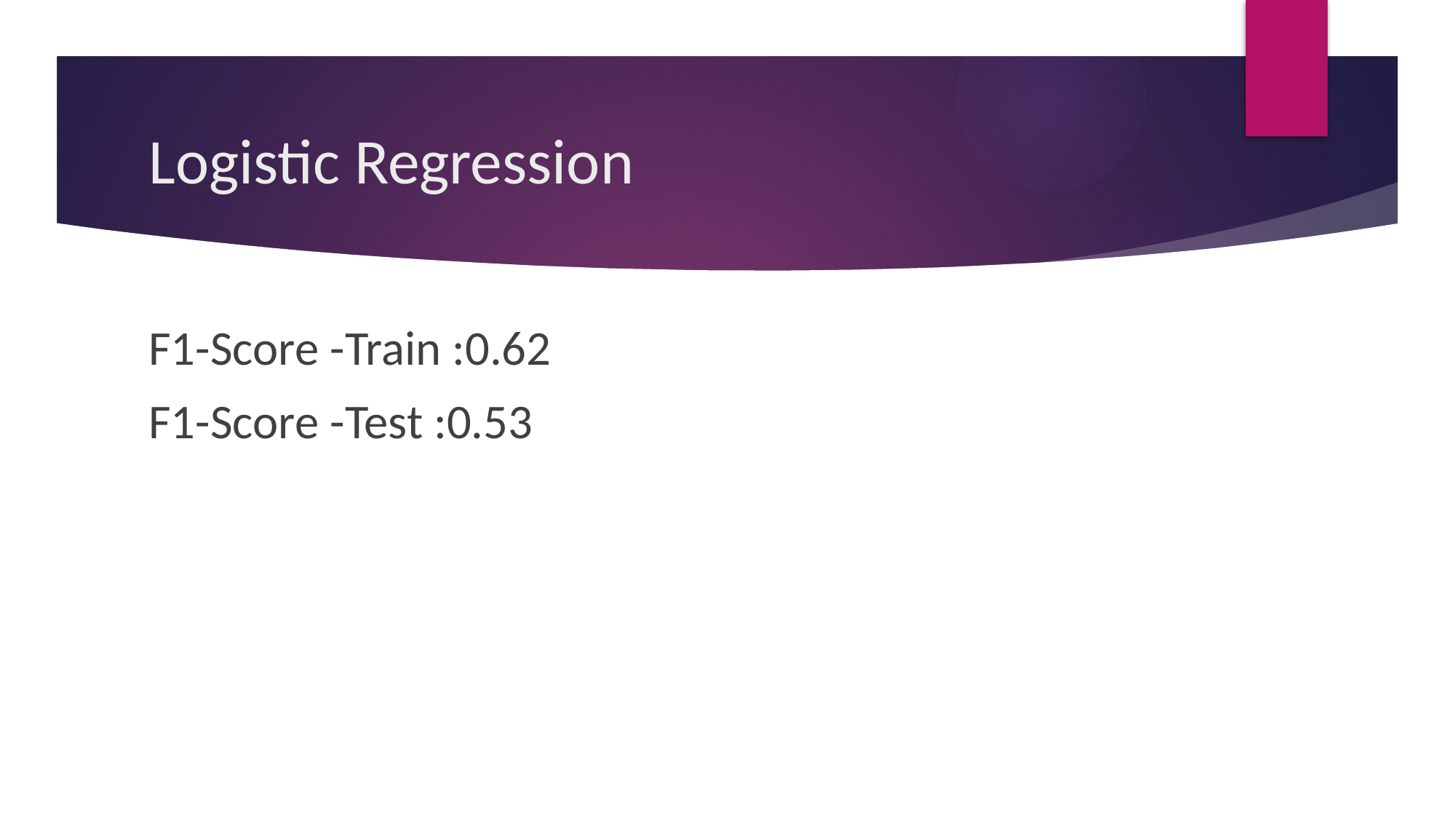

# Logistic Regression
F1-Score -Train :0.62
F1-Score -Test :0.53